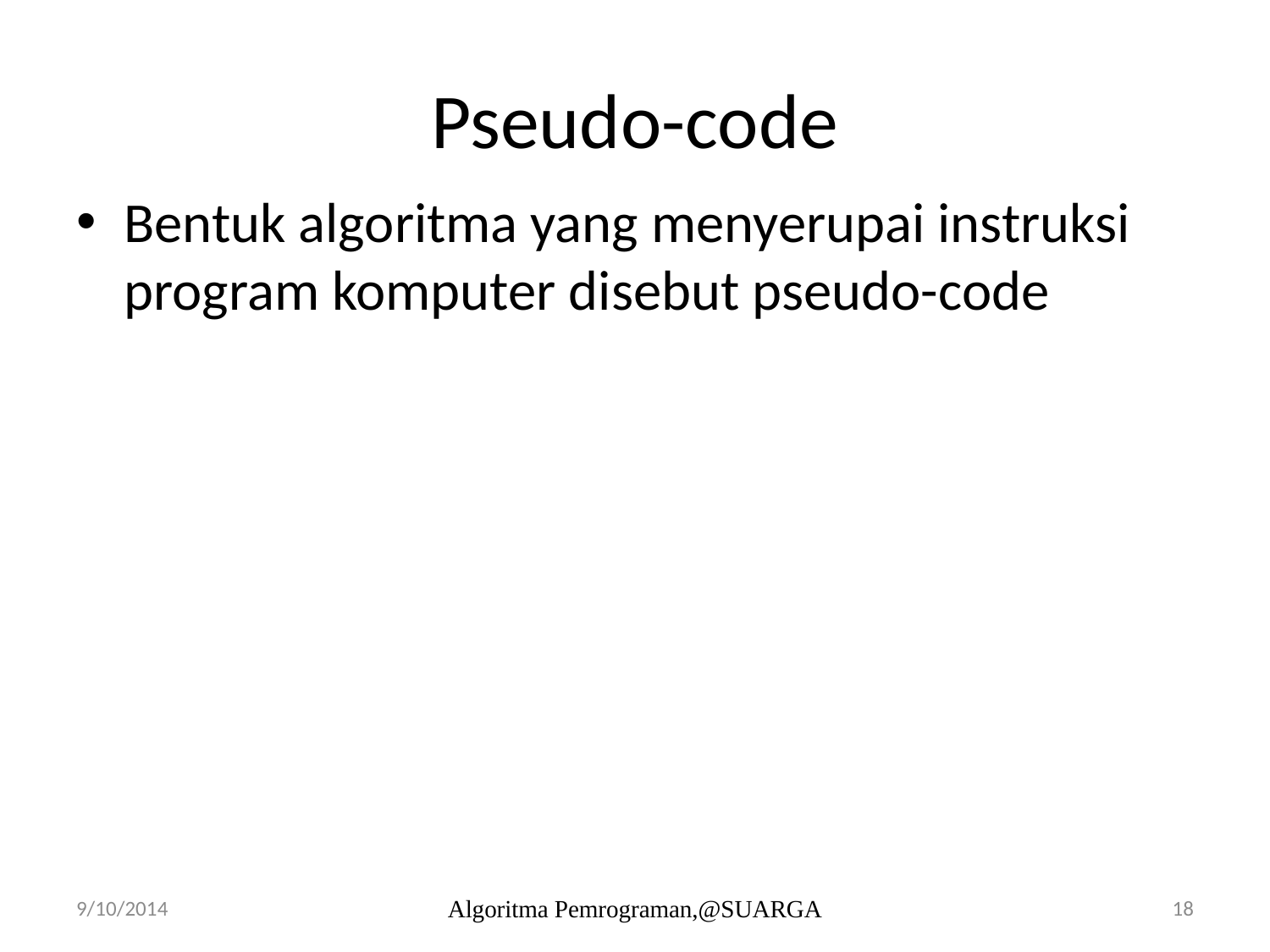

# Pseudo-code
Bentuk algoritma yang menyerupai instruksi program komputer disebut pseudo-code
9/10/2014
Algoritma Pemrograman,@SUARGA
18